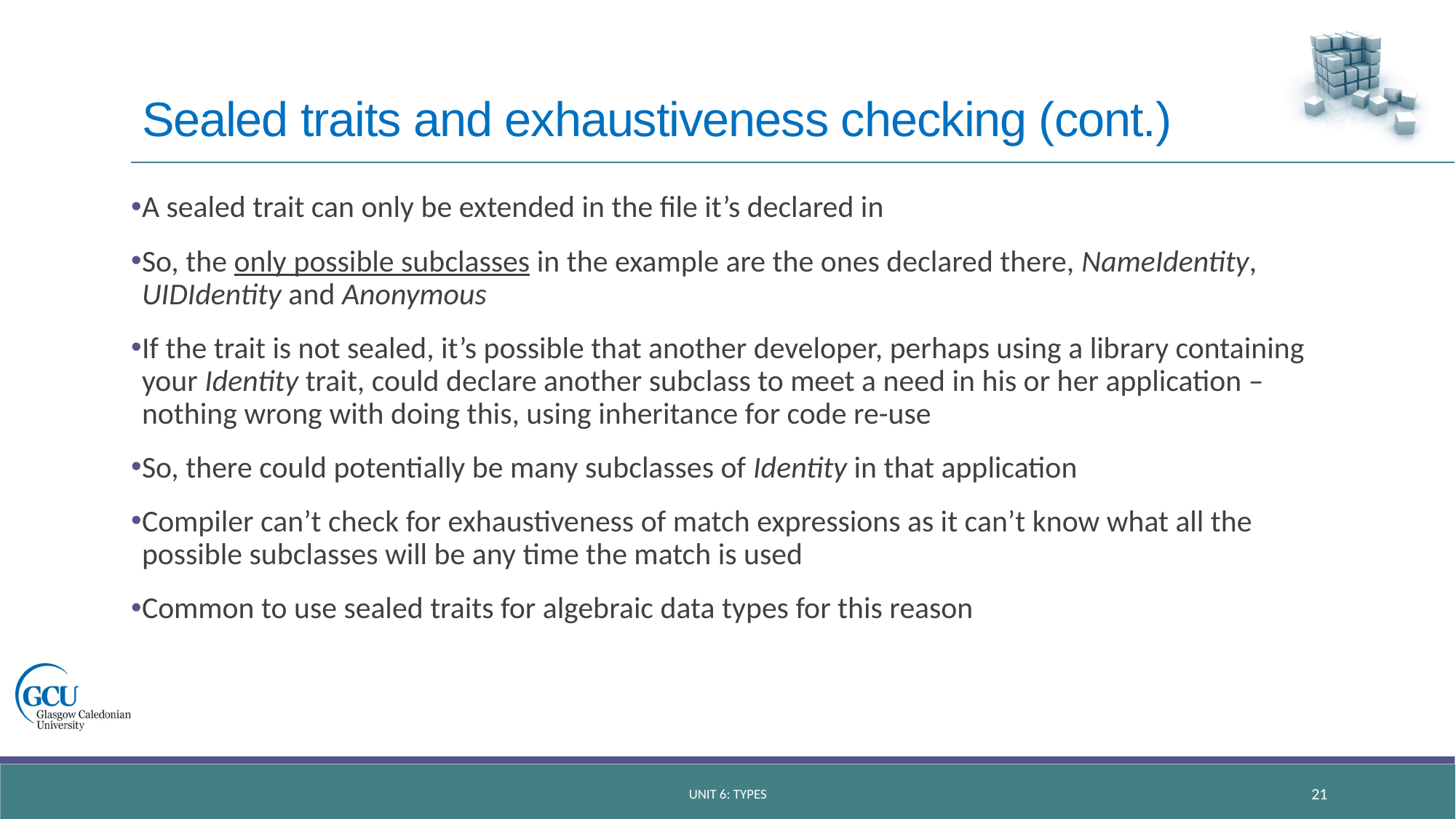

# Sealed traits and exhaustiveness checking (cont.)
A sealed trait can only be extended in the file it’s declared in
So, the only possible subclasses in the example are the ones declared there, NameIdentity, UIDIdentity and Anonymous
If the trait is not sealed, it’s possible that another developer, perhaps using a library containing your Identity trait, could declare another subclass to meet a need in his or her application – nothing wrong with doing this, using inheritance for code re-use
So, there could potentially be many subclasses of Identity in that application
Compiler can’t check for exhaustiveness of match expressions as it can’t know what all the possible subclasses will be any time the match is used
Common to use sealed traits for algebraic data types for this reason
unit 6: types
21